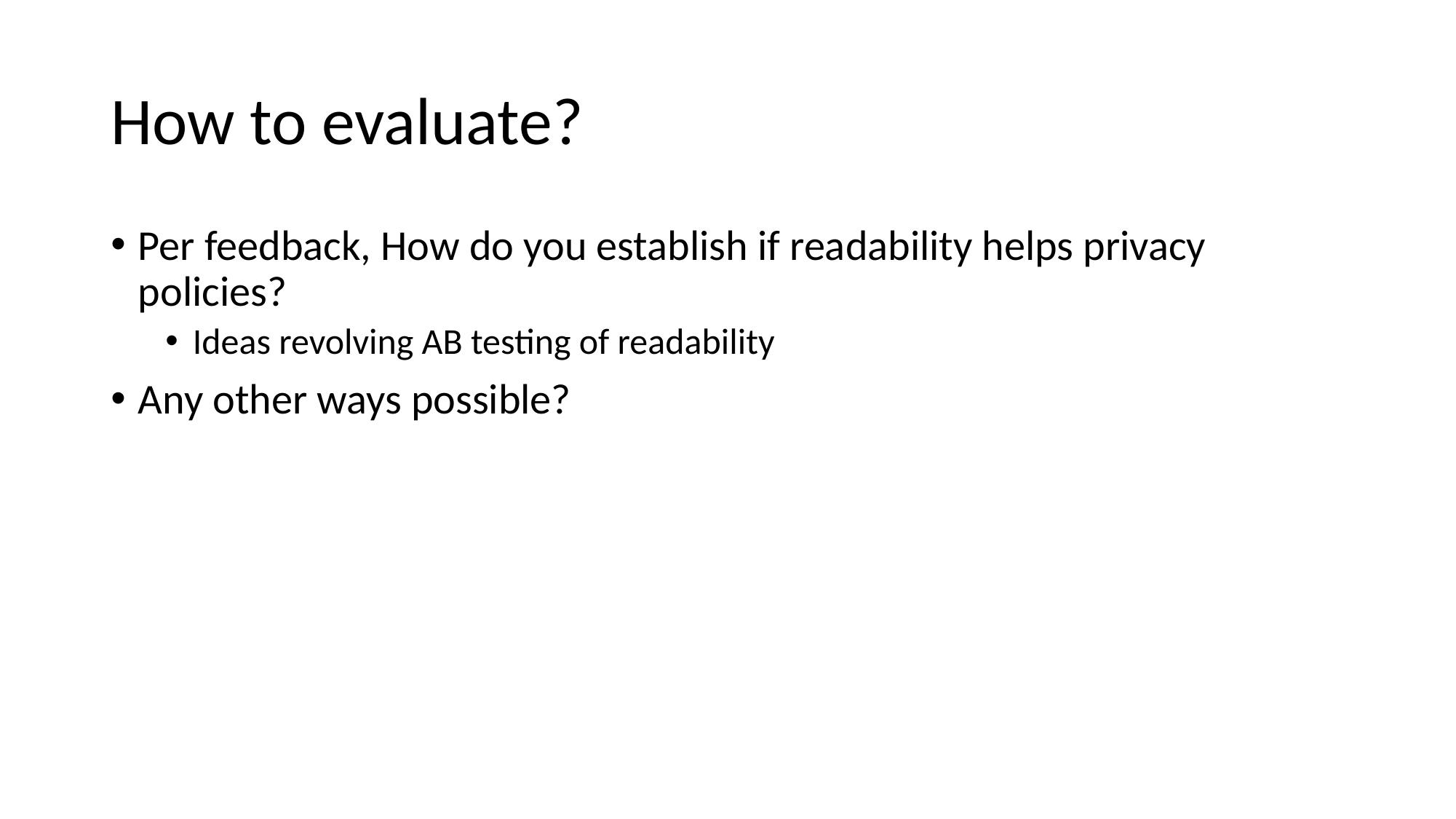

# How to evaluate?
Per feedback, How do you establish if readability helps privacy policies?
Ideas revolving AB testing of readability
Any other ways possible?